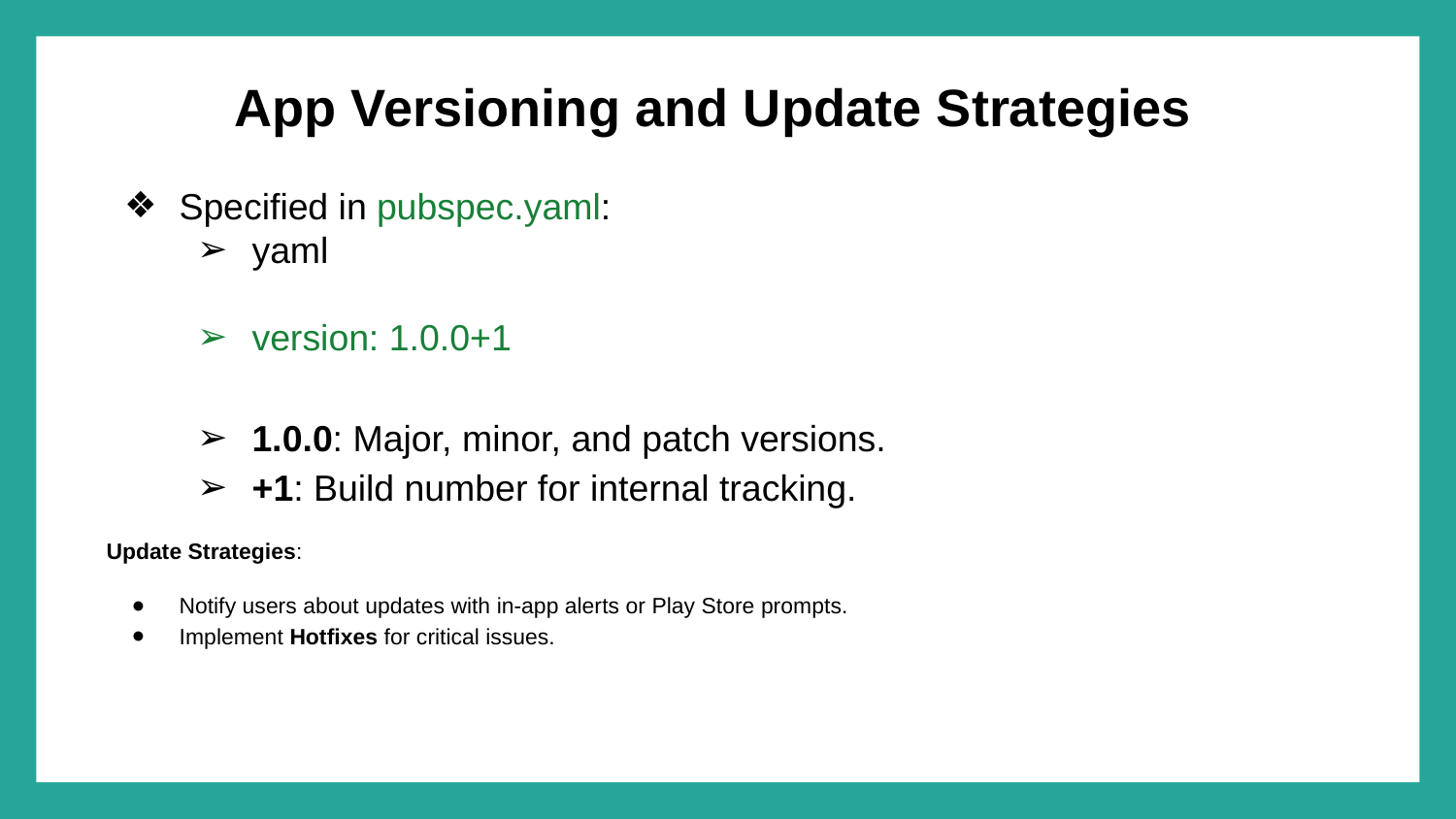

# App Versioning and Update Strategies
Specified in pubspec.yaml:
yaml

version: 1.0.0+1

1.0.0: Major, minor, and patch versions.
+1: Build number for internal tracking.
Update Strategies:
Notify users about updates with in-app alerts or Play Store prompts.
Implement Hotfixes for critical issues.